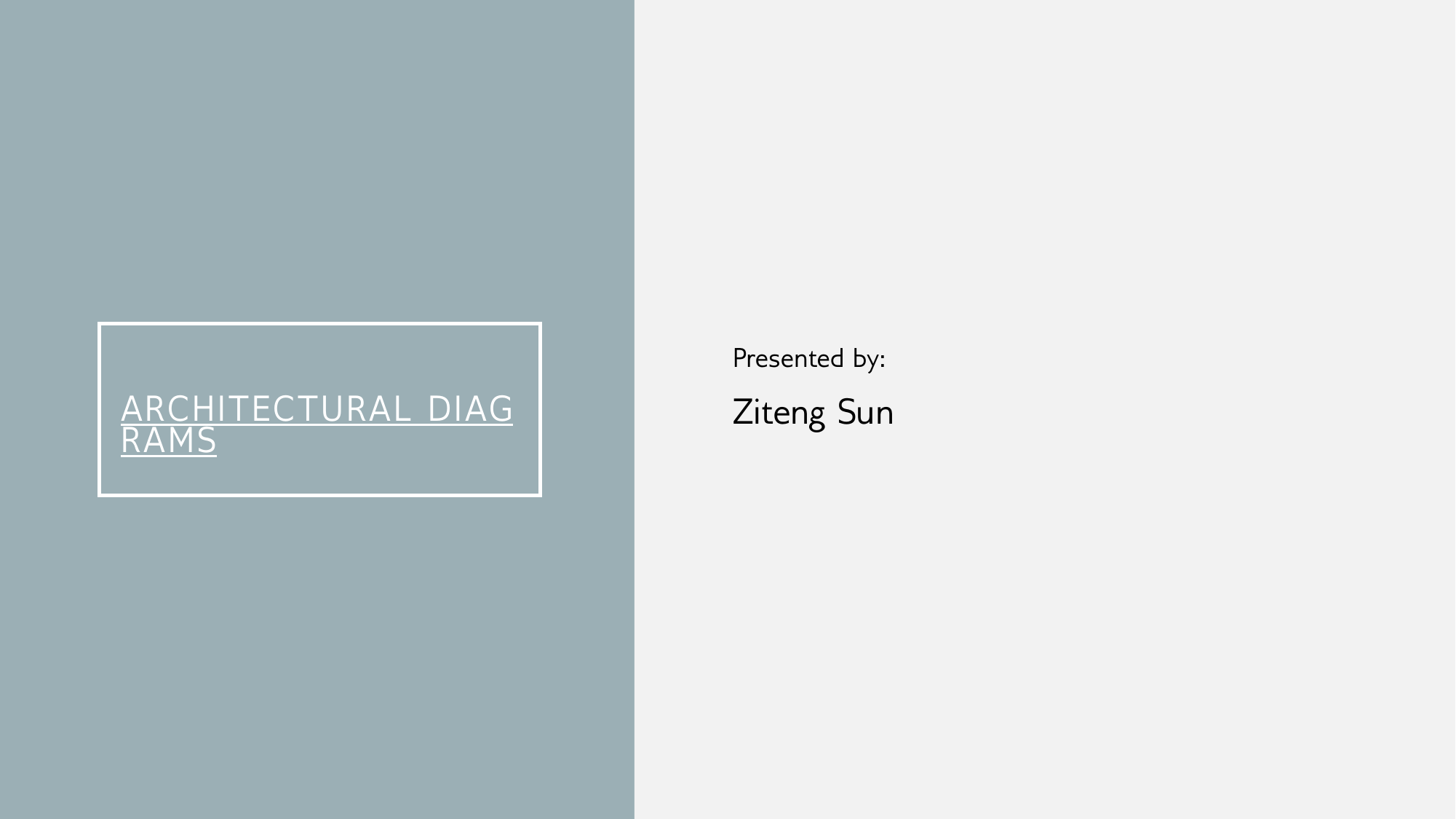

Presented by:
Ziteng Sun

# Architectural diagrams